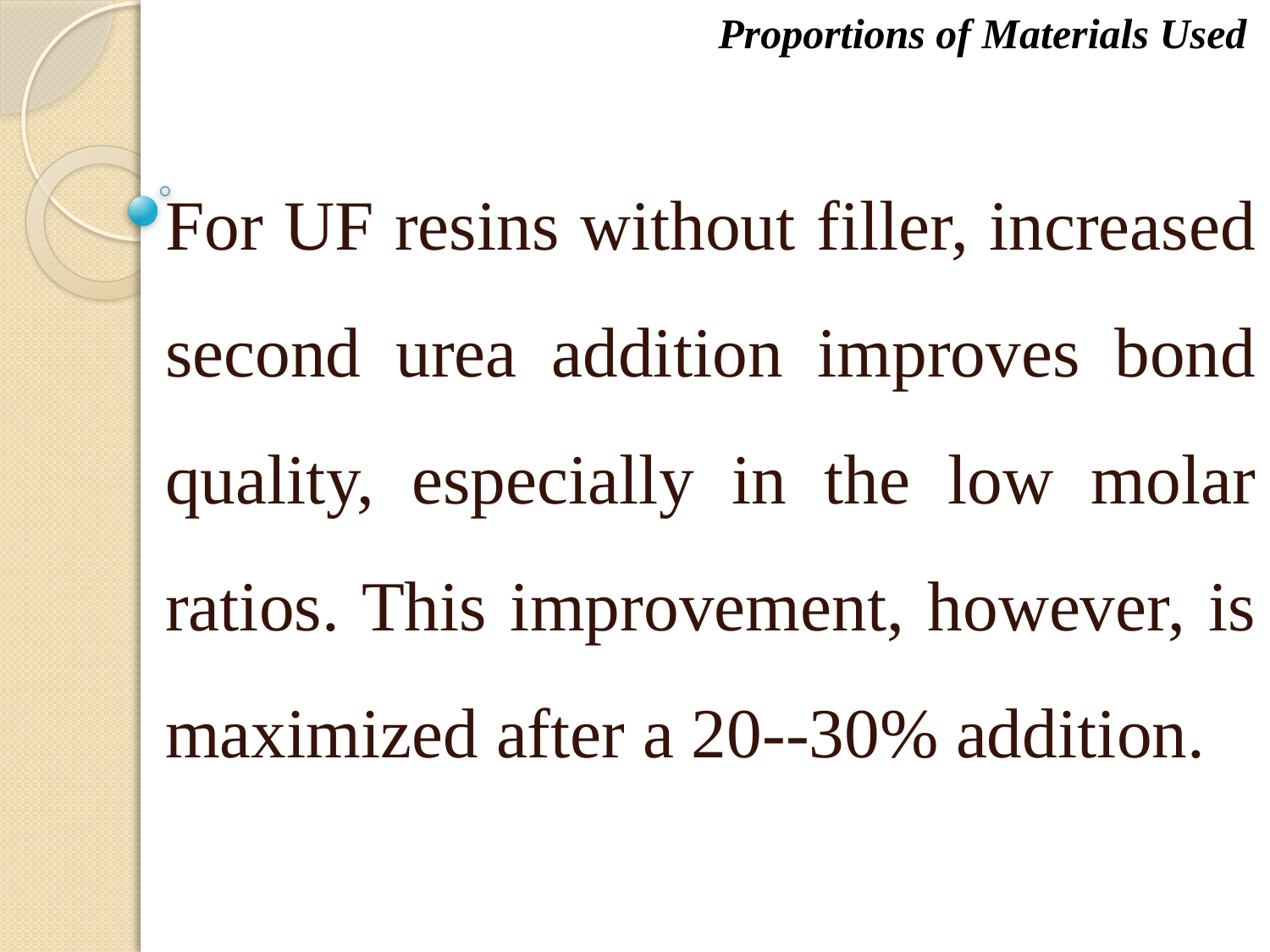

Proportions of Materials Used
For UF resins without filler, increased second urea addition improves bond quality, especially in the low molar ratios. This improvement, however, is maximized after a 20--30% addition.